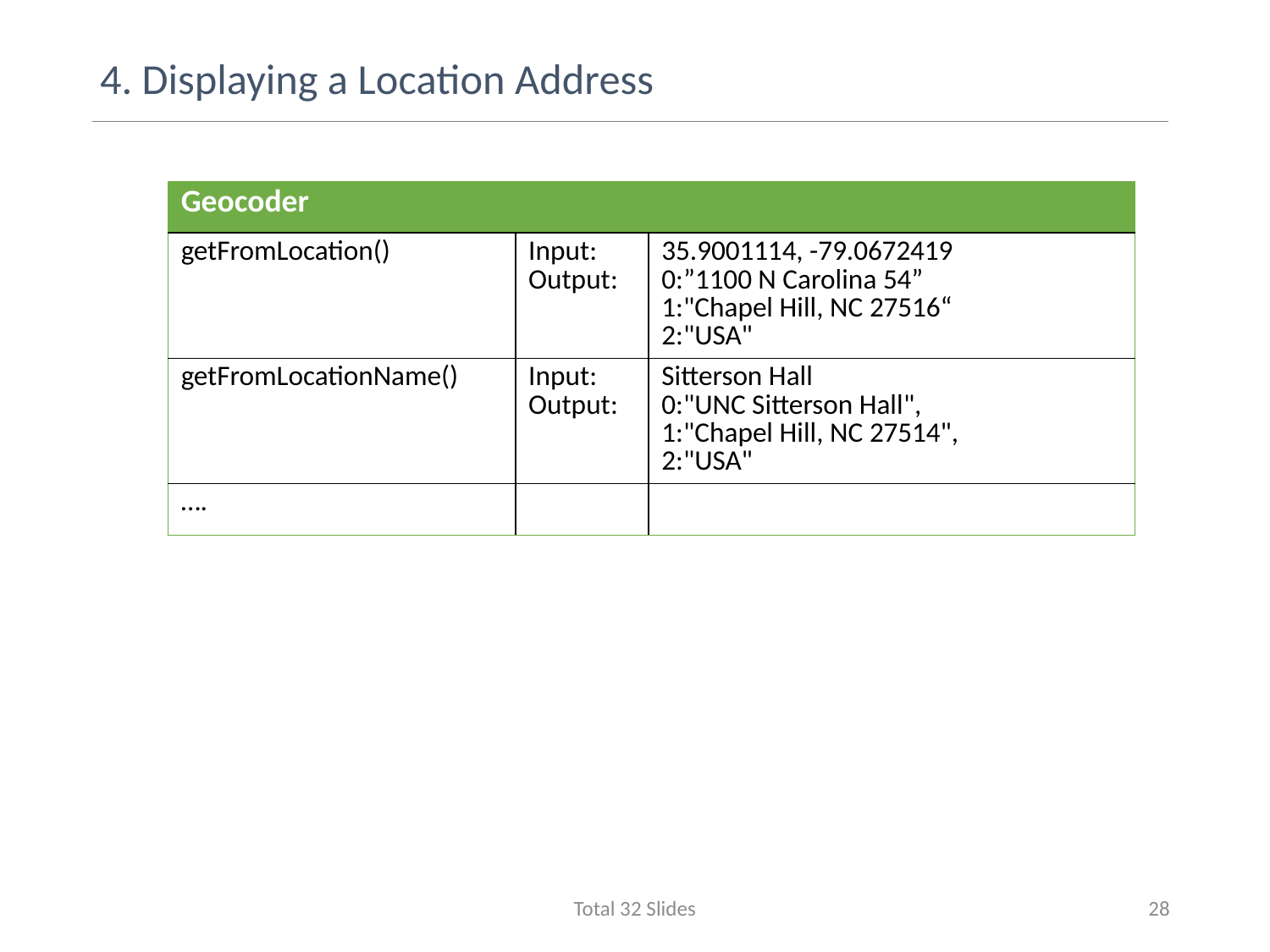

# 4. Displaying a Location Address
| Geocoder |  |  |
| --- | --- | --- |
| getFromLocation() | Input: Output: | 35.9001114, -79.0672419 0:”1100 N Carolina 54” 1:"Chapel Hill, NC 27516“ 2:"USA" |
| getFromLocationName() | Input: Output: | Sitterson Hall 0:"UNC Sitterson Hall", 1:"Chapel Hill, NC 27514", 2:"USA" |
| …. |  |  |
Total 32 Slides
28